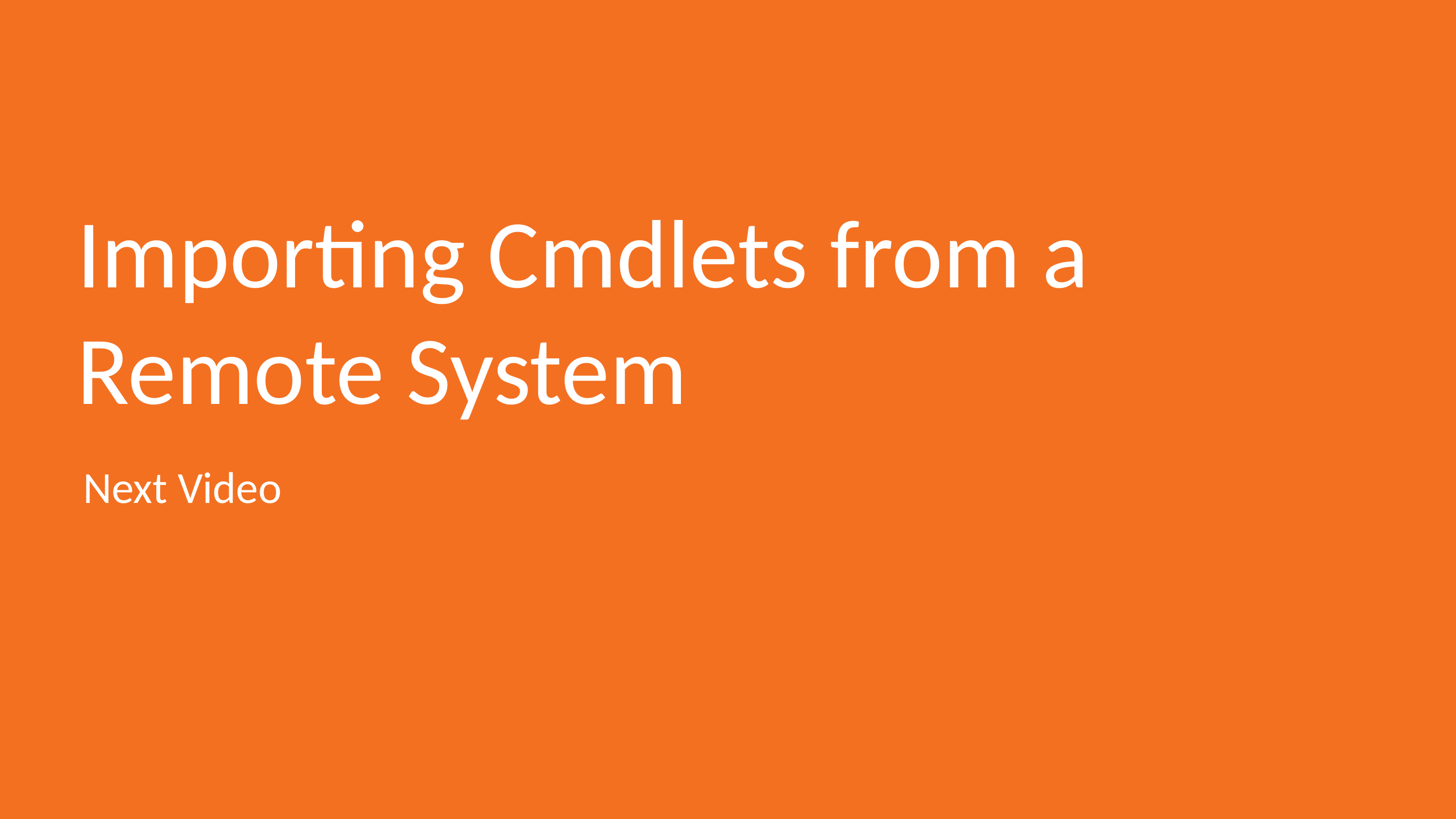

# Importing Cmdlets from a Remote System
Next Video